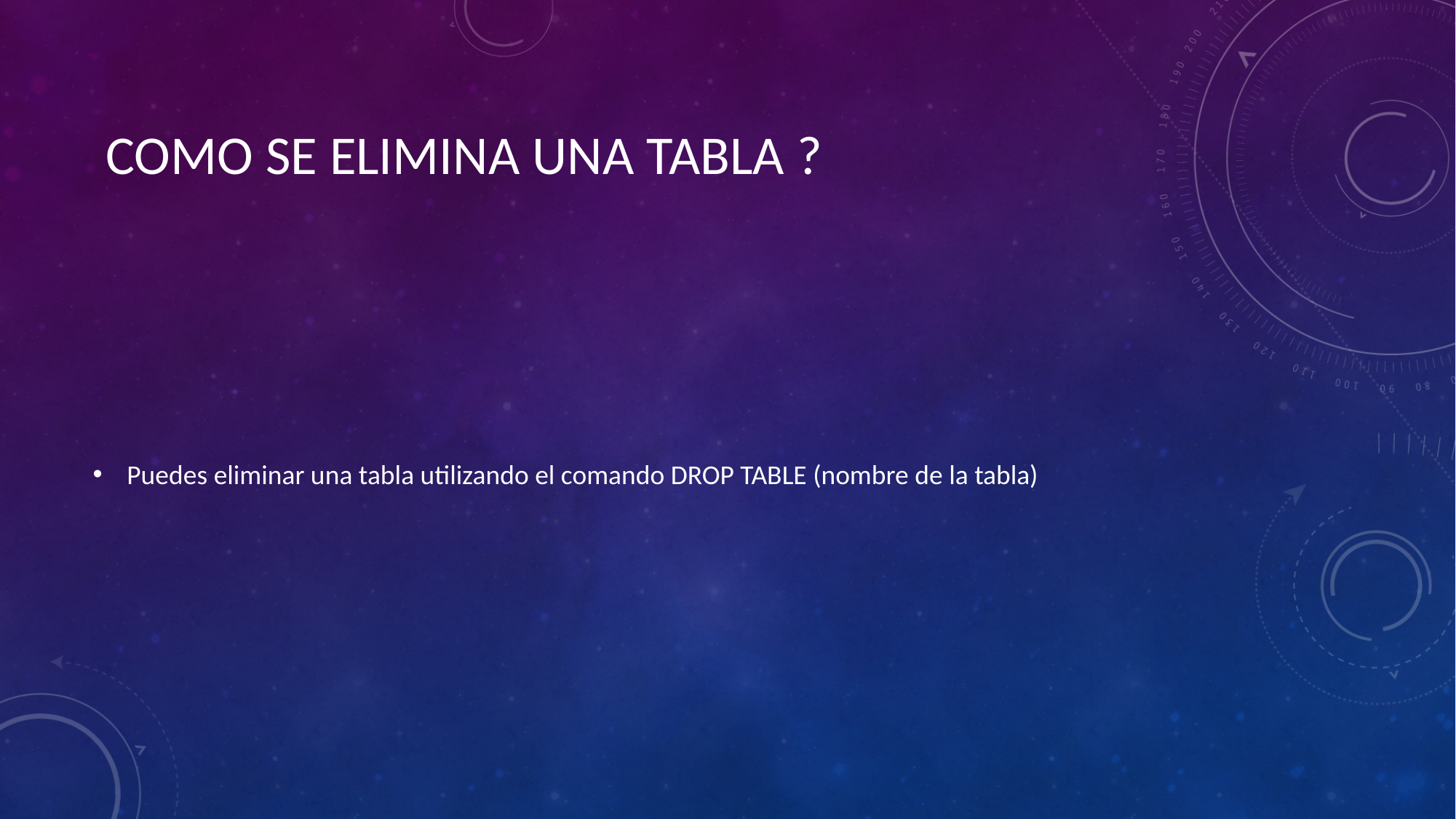

# Como se elimina una tabla ?
Puedes eliminar una tabla utilizando el comando DROP TABLE (nombre de la tabla)